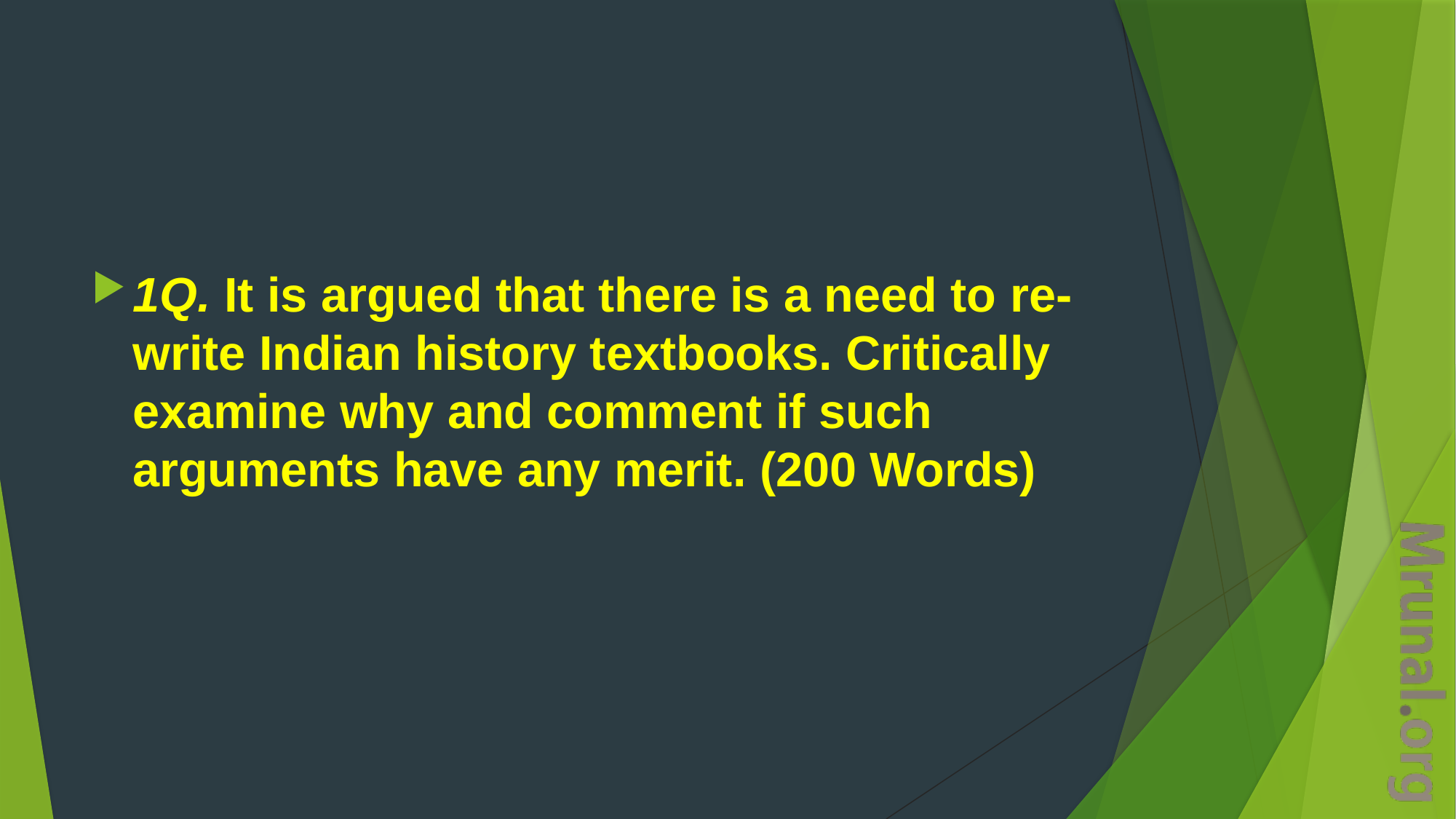

1Q. It is argued that there is a need to re-write Indian history textbooks. Critically examine why and comment if such arguments have any merit. (200 Words)